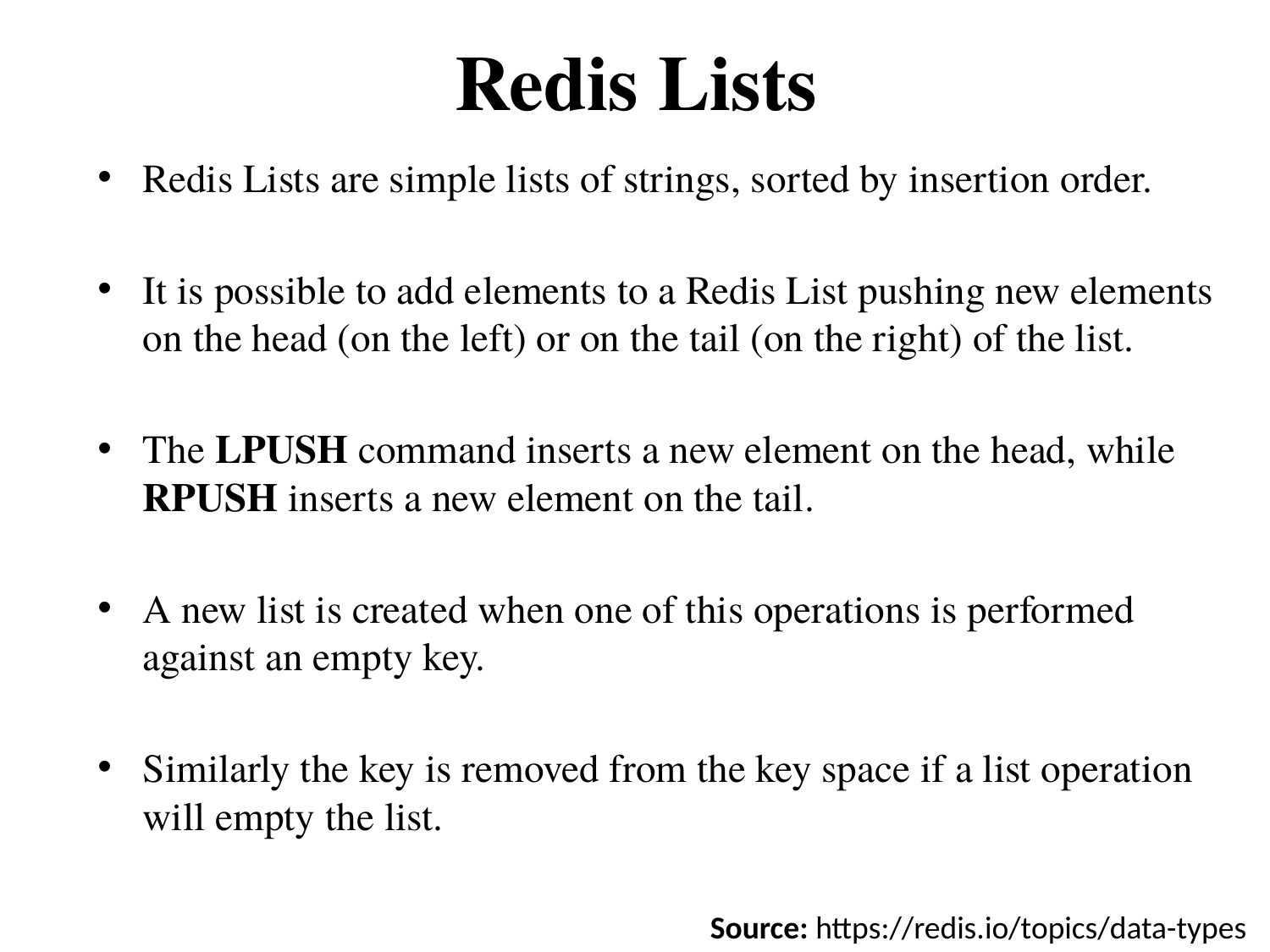

# Redis Lists
Redis Lists are simple lists of strings, sorted by insertion order.

It is possible to add elements to a Redis List pushing new elements on the head (on the left) or on the tail (on the right) of the list.

The LPUSH command inserts a new element on the head, while RPUSH inserts a new element on the tail.

A new list is created when one of this operations is performed against an empty key.

Similarly the key is removed from the key space if a list operation will empty the list.

Source: https://redis.io/topics/data-types